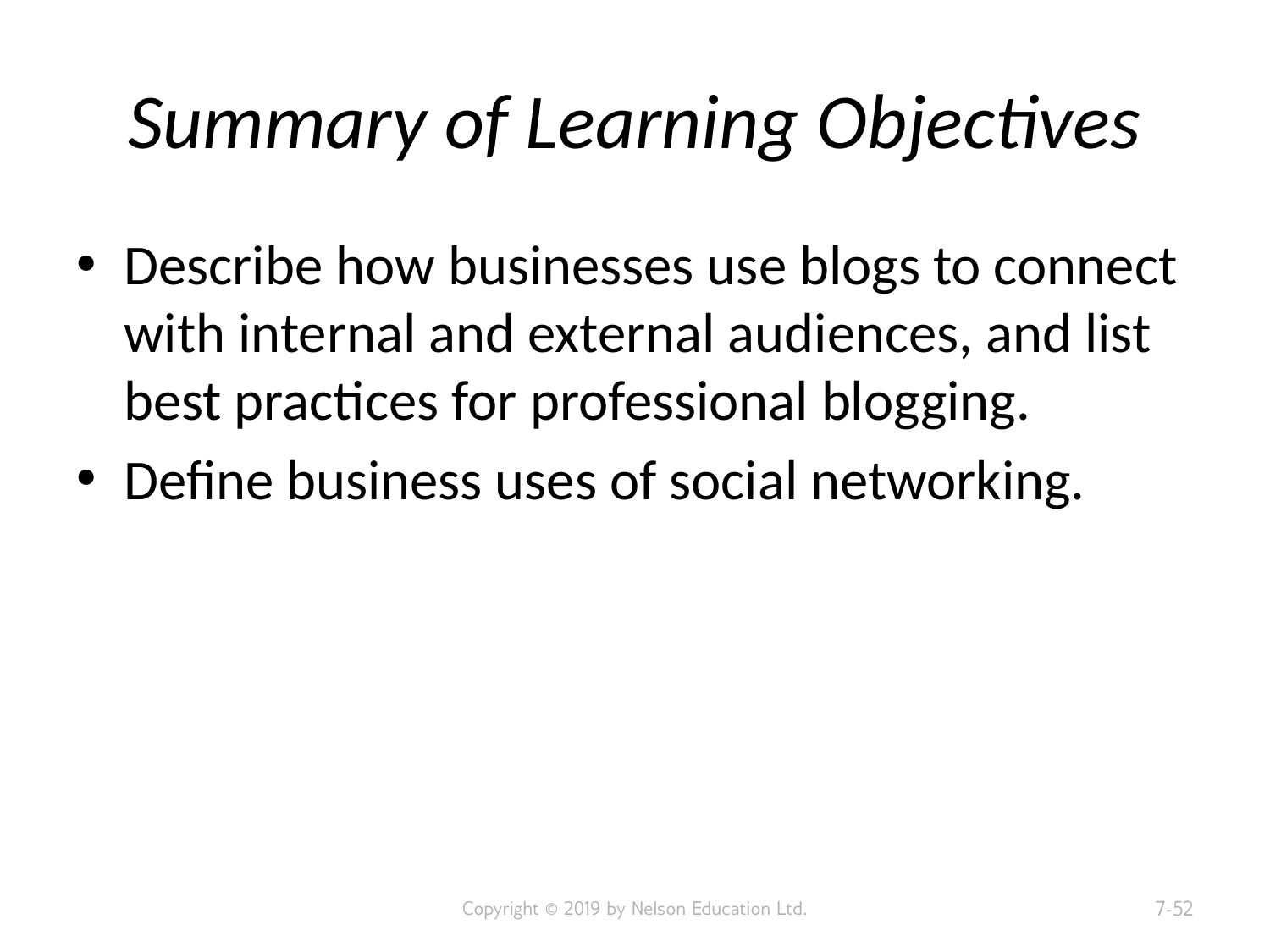

# Summary of Learning Objectives
Describe how businesses use blogs to connect with internal and external audiences, and list best practices for professional blogging.
Define business uses of social networking.
Copyright © 2019 by Nelson Education Ltd.
7-52